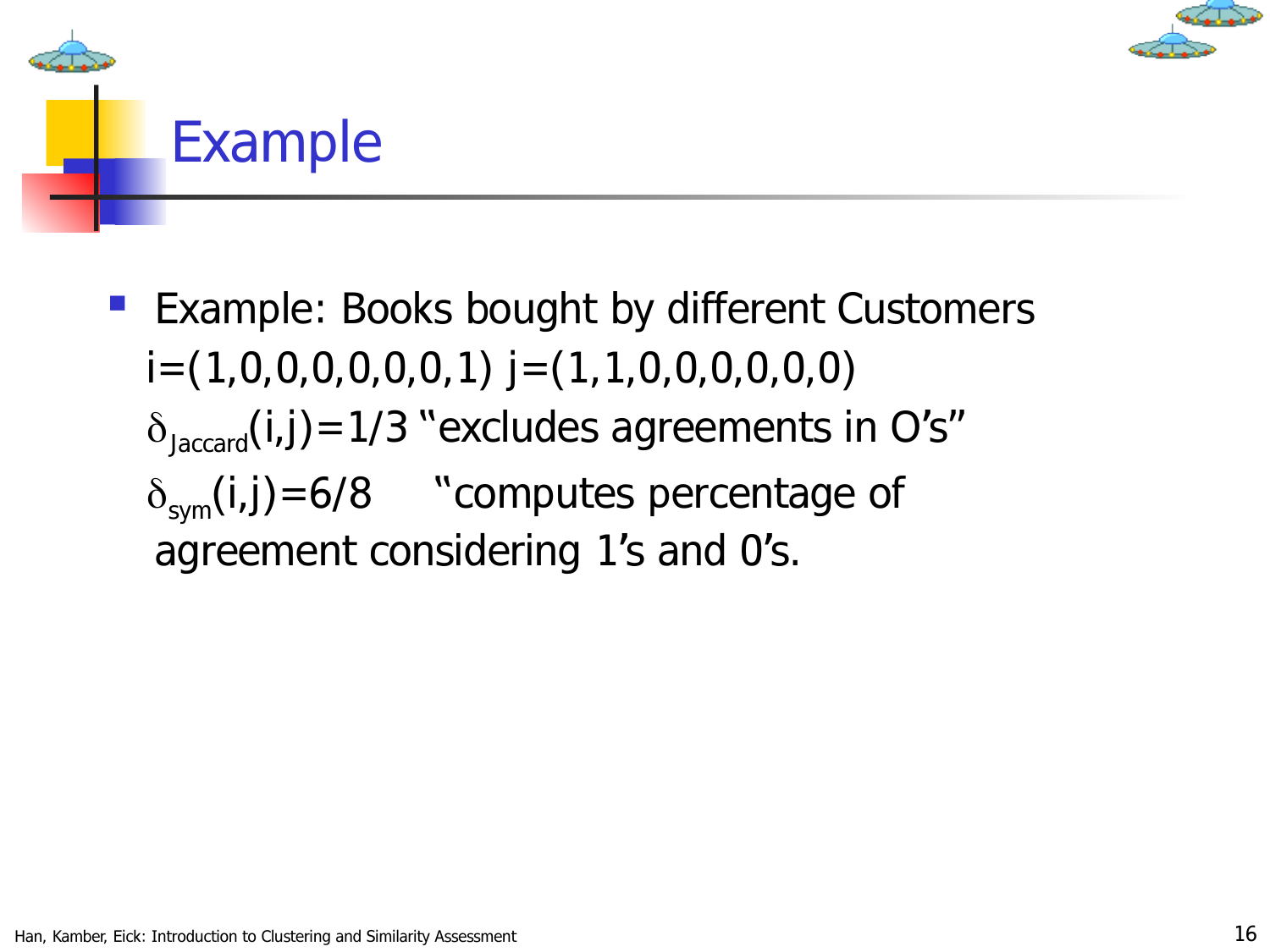

# Example
Example: Books bought by different Customers
   i=(1,0,0,0,0,0,0,1) j=(1,1,0,0,0,0,0,0)
   δJaccard(i,j)=1/3 “excludes agreements in O’s”
   δsym(i,j)=6/8     “computes percentage of agreement considering 1’s and 0’s.

16